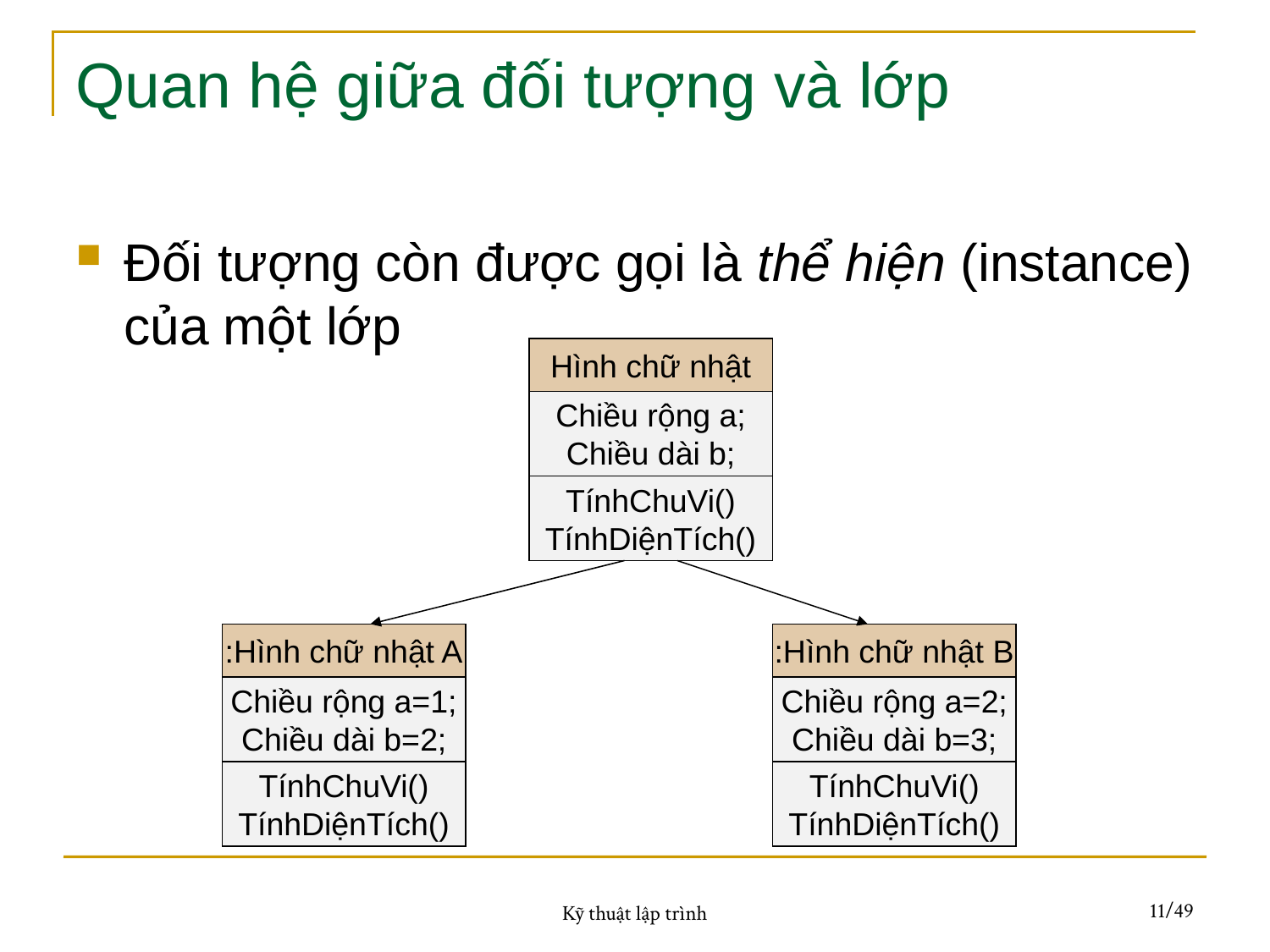

Quan hệ giữa đối tượng và lớp
Đối tượng còn được gọi là thể hiện (instance) của một lớp
Hình chữ nhật
Chiều rộng a;
Chiều dài b;
TínhChuVi()
TínhDiệnTích()

:Hình chữ nhật A
:Hình chữ nhật B
Chiều rộng a=1;
Chiều dài b=2;
Chiều rộng a=2;
Chiều dài b=3;
TínhChuVi()
TínhDiệnTích()
TínhChuVi()
TínhDiệnTích()
11/49
Kỹ thuật lập trình